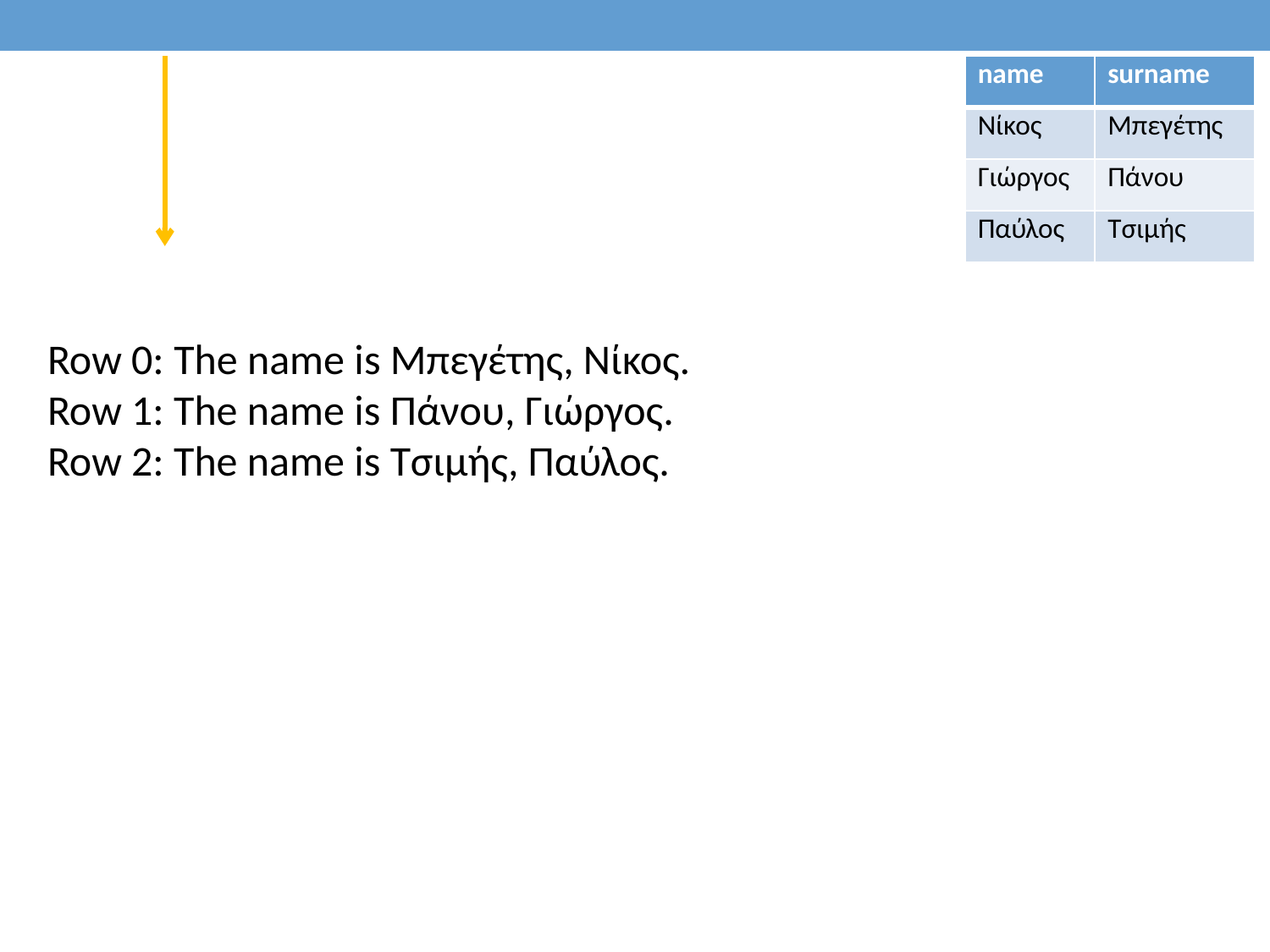

| name | surname |
| --- | --- |
| Νίκος | Μπεγέτης |
| Γιώργος | Πάνου |
| Παύλος | Τσιμής |
Row 0: The name is Μπεγέτης, Νίκος.
Row 1: The name is Πάνου, Γιώργος.
Row 2: The name is Τσιμής, Παύλος.